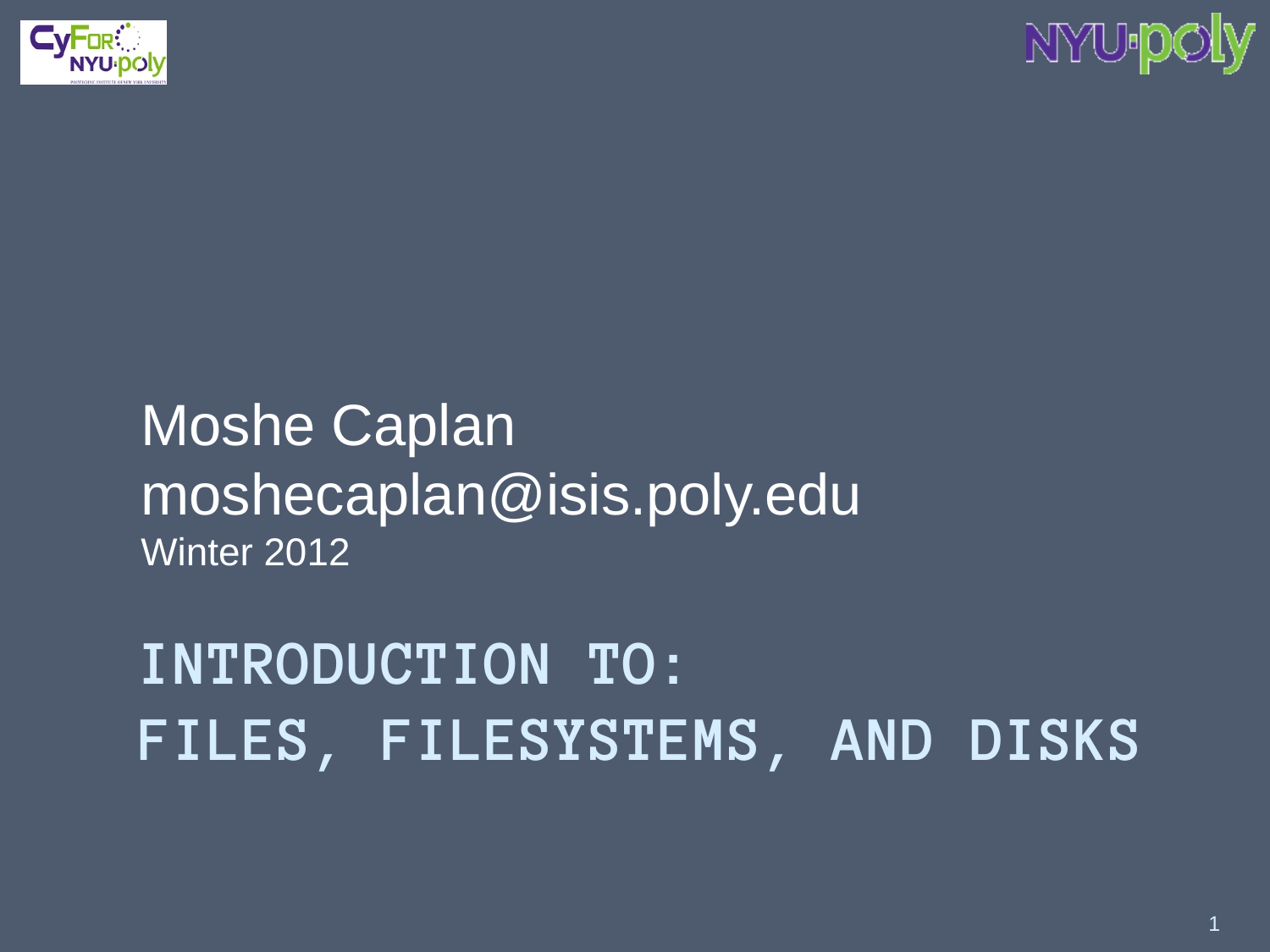

Moshe Caplan
moshecaplan@isis.poly.edu
Winter 2012

# Introduction to: Files, Filesystems, and Disks
1